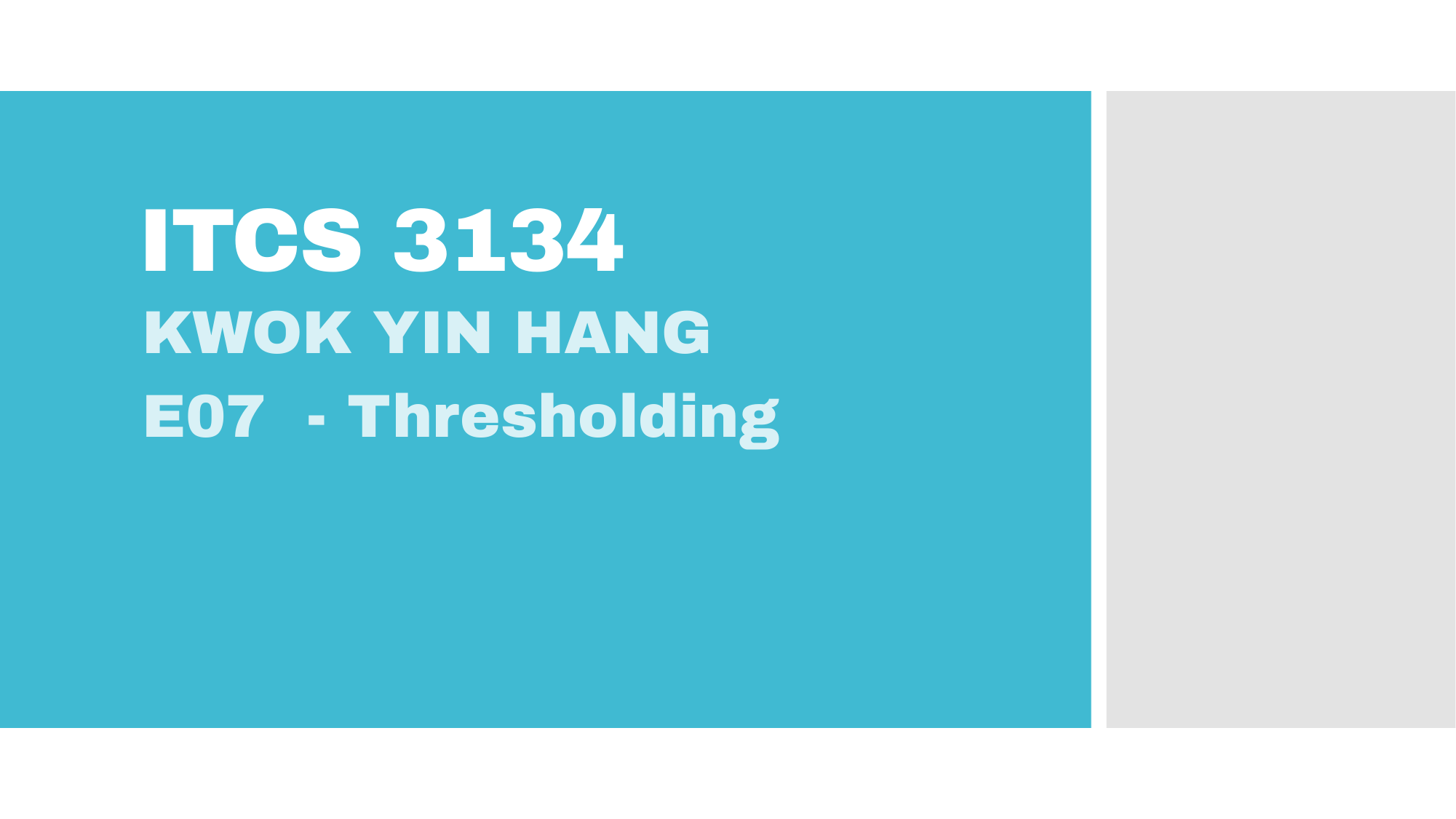

# ITCS 3134
KWOK YIN HANG
E07  - Thresholding